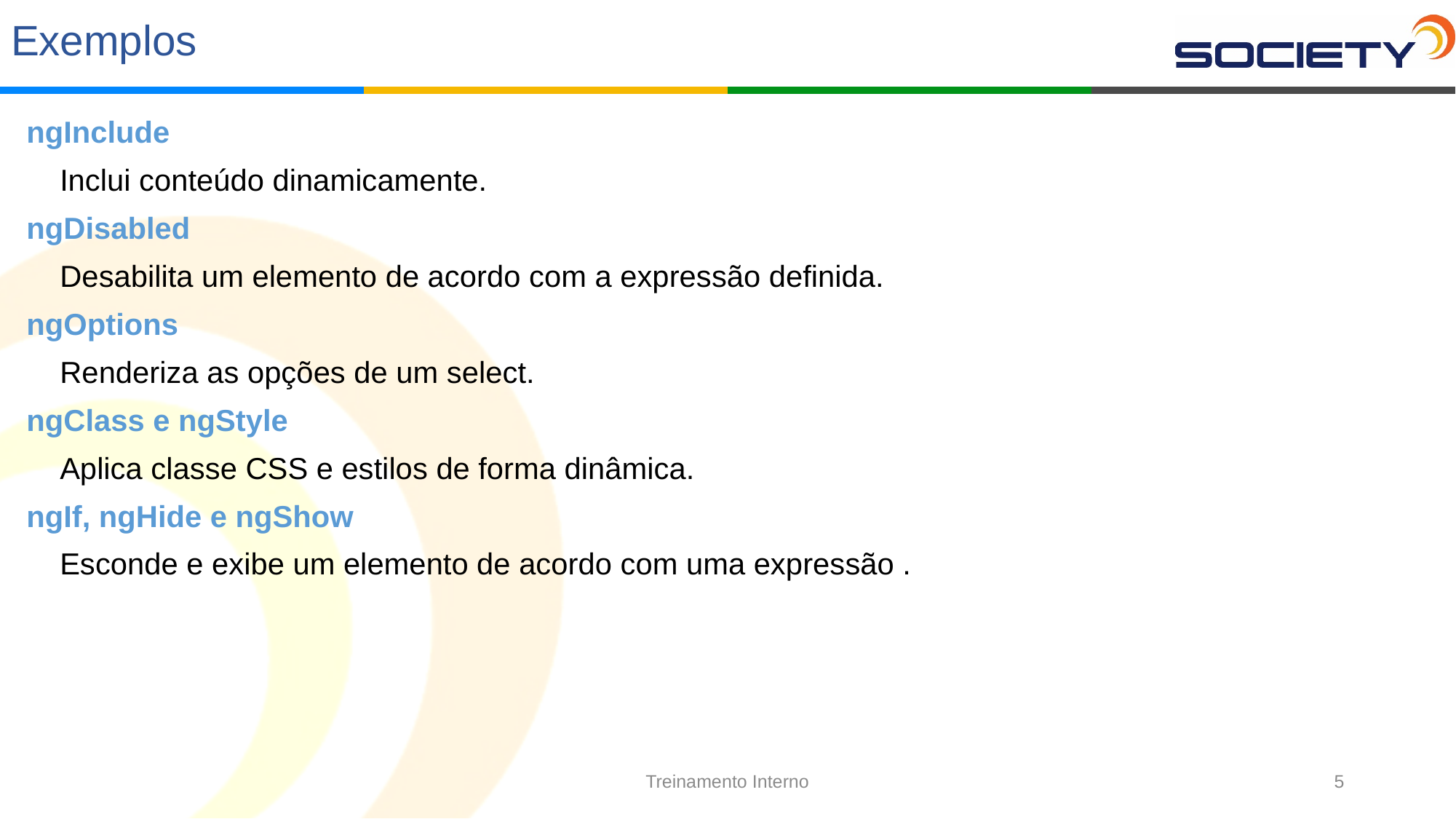

# Exemplos
ngInclude
    Inclui conteúdo dinamicamente.
ngDisabled
    Desabilita um elemento de acordo com a expressão definida.
ngOptions
    Renderiza as opções de um select.
ngClass e ngStyle
    Aplica classe CSS e estilos de forma dinâmica.
ngIf, ngHide e ngShow
    Esconde e exibe um elemento de acordo com uma expressão .

Treinamento Interno
5